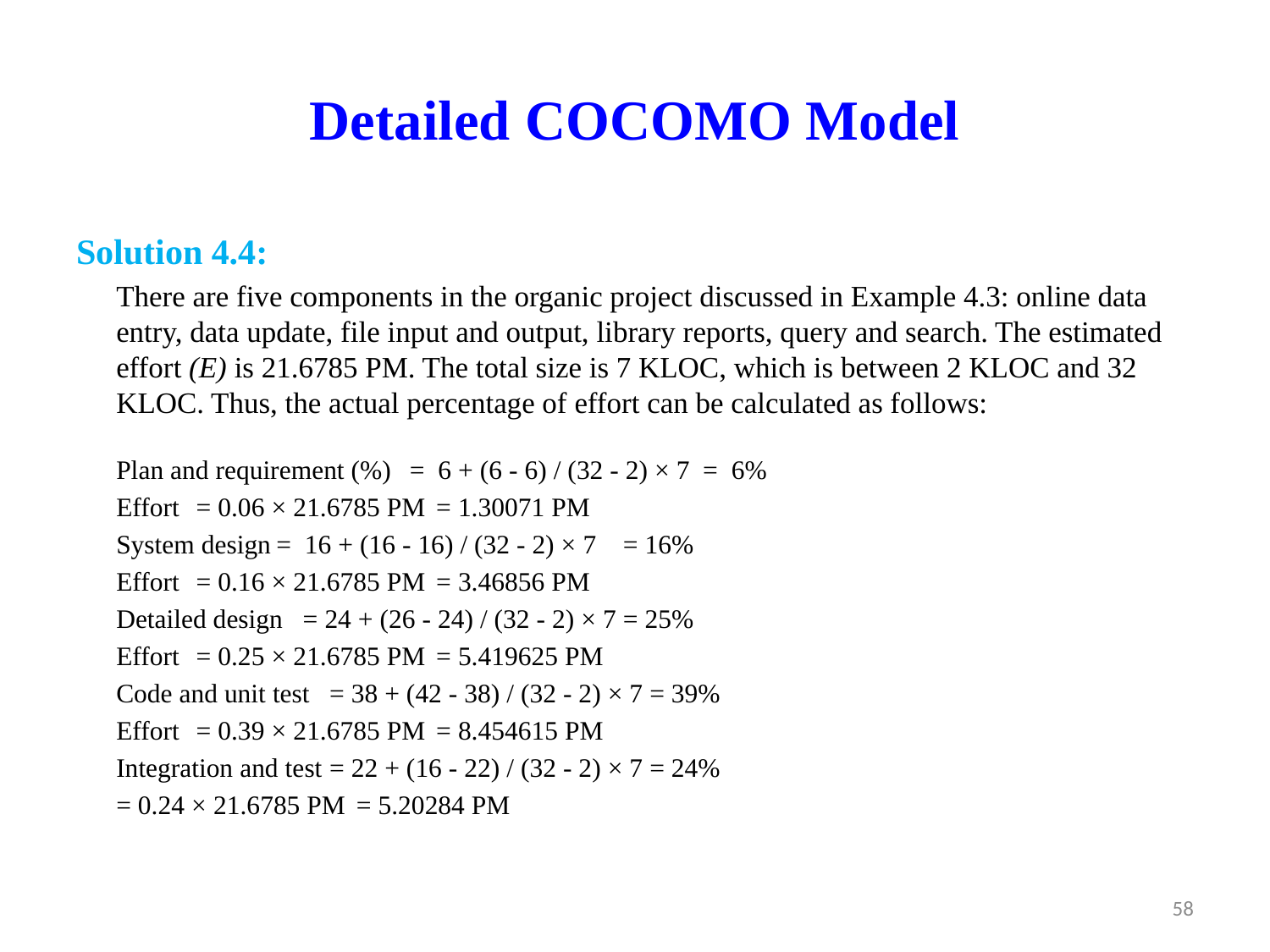

# Detailed COCOMO Model
Solution 4.4:
	There are five components in the organic project discussed in Example 4.3: online data entry, data update, file input and output, library reports, query and search. The estimated effort (E) is 21.6785 PM. The total size is 7 KLOC, which is between 2 KLOC and 32 KLOC. Thus, the actual percentage of effort can be calculated as follows:

	Plan and requirement (%)	=  6 + (6 - 6) / (32 - 2) × 7	=  6%
			Effort	= 0.06 × 21.6785 PM	= 1.30071 PM
	System design		=  16 + (16 - 16) / (32 - 2) × 7	= 16%
			Effort	= 0.16 × 21.6785 PM	= 3.46856 PM
	Detailed design 	= 24 + (26 - 24) / (32 - 2) × 7	= 25%
			Effort	= 0.25 × 21.6785 PM	= 5.419625 PM
	Code and unit test 		= 38 + (42 - 38) / (32 - 2) × 7	= 39%
			Effort	= 0.39 × 21.6785 PM	= 8.454615 PM
	Integration and test	= 22 + (16 - 22) / (32 - 2) × 7	= 24%
				= 0.24 × 21.6785 PM	= 5.20284 PM
58